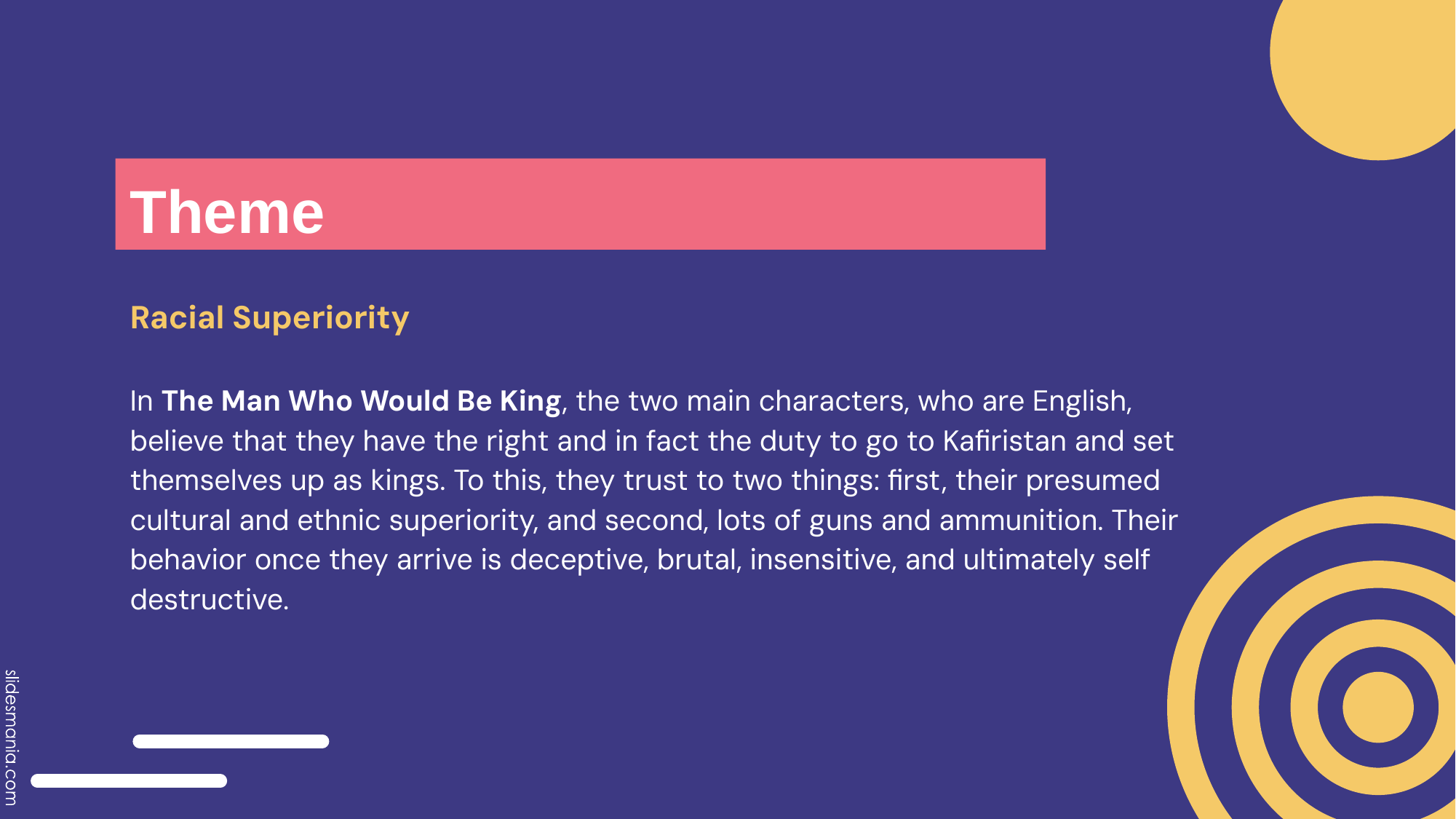

# Theme
Racial Superiority
In The Man Who Would Be King, the two main characters, who are English, believe that they have the right and in fact the duty to go to Kafiristan and set themselves up as kings. To this, they trust to two things: first, their presumed cultural and ethnic superiority, and second, lots of guns and ammunition. Their behavior once they arrive is deceptive, brutal, insensitive, and ultimately self destructive.